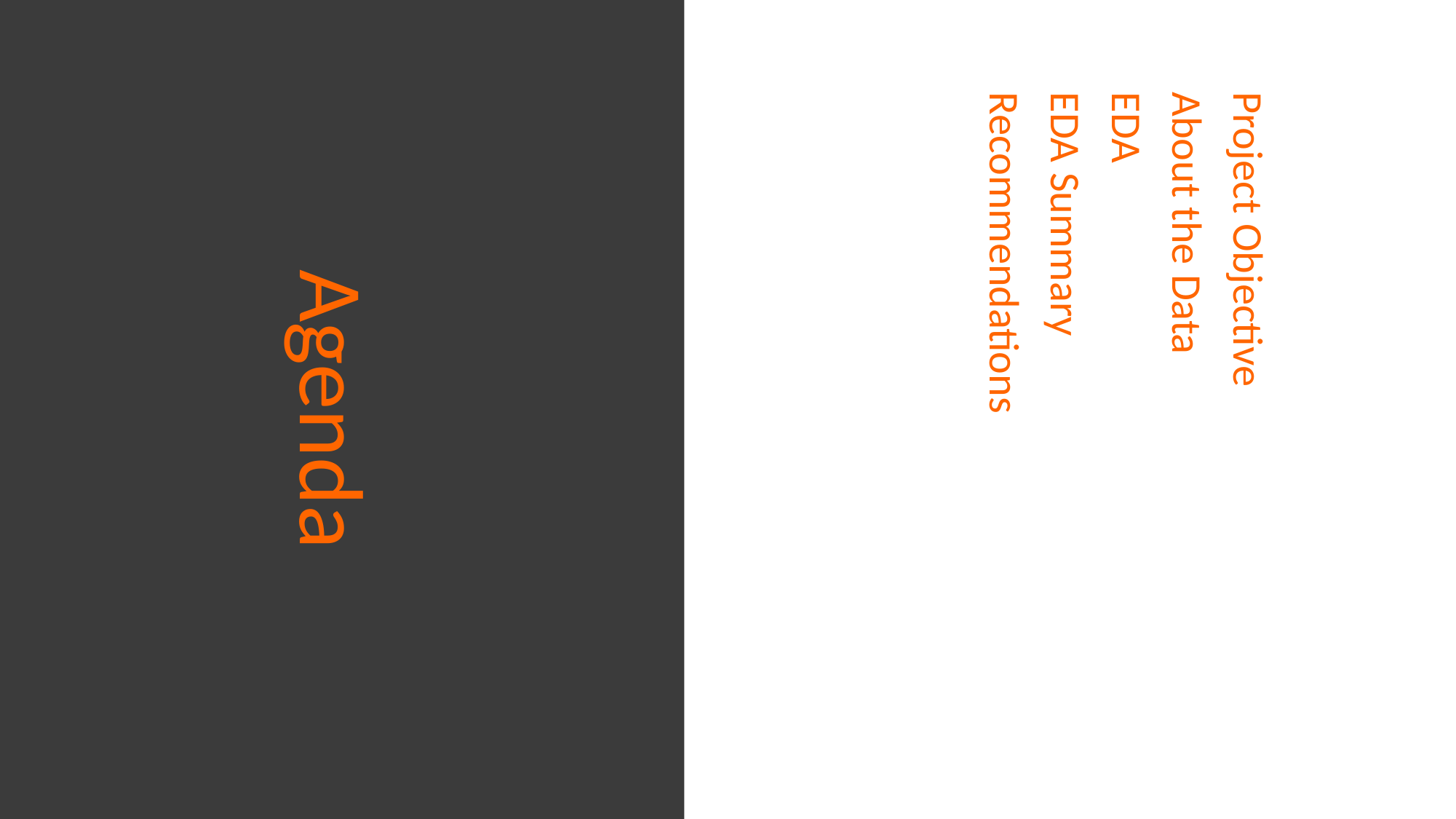

Project Objective
         About the Data
         EDA
         EDA Summary
         Recommendations

# Agenda